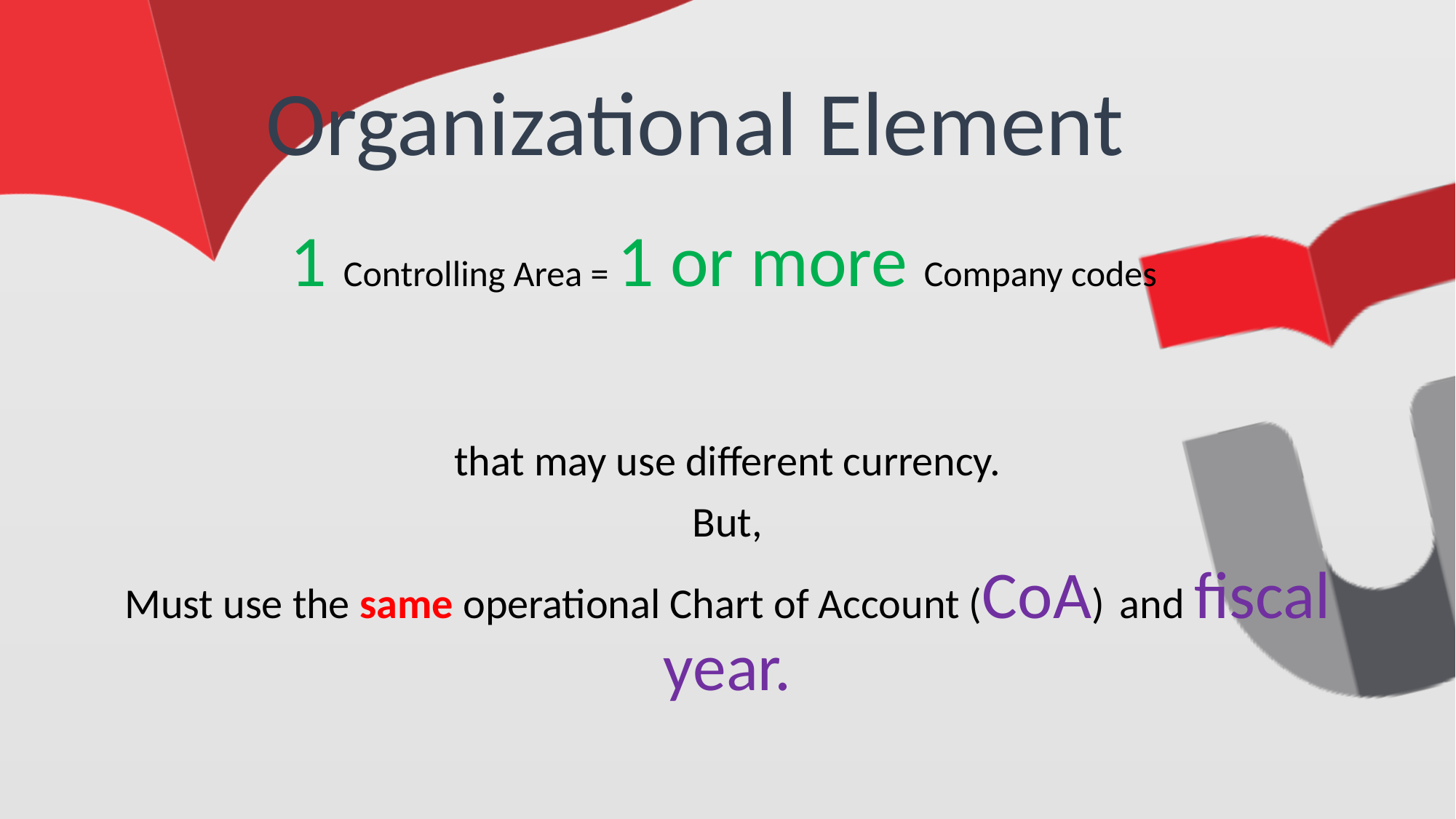

Organizational Element
1 Controlling Area = 1 or more Company codes

that may use different currency.
But,
Must use the same operational Chart of Account (CoA) and fiscal year.